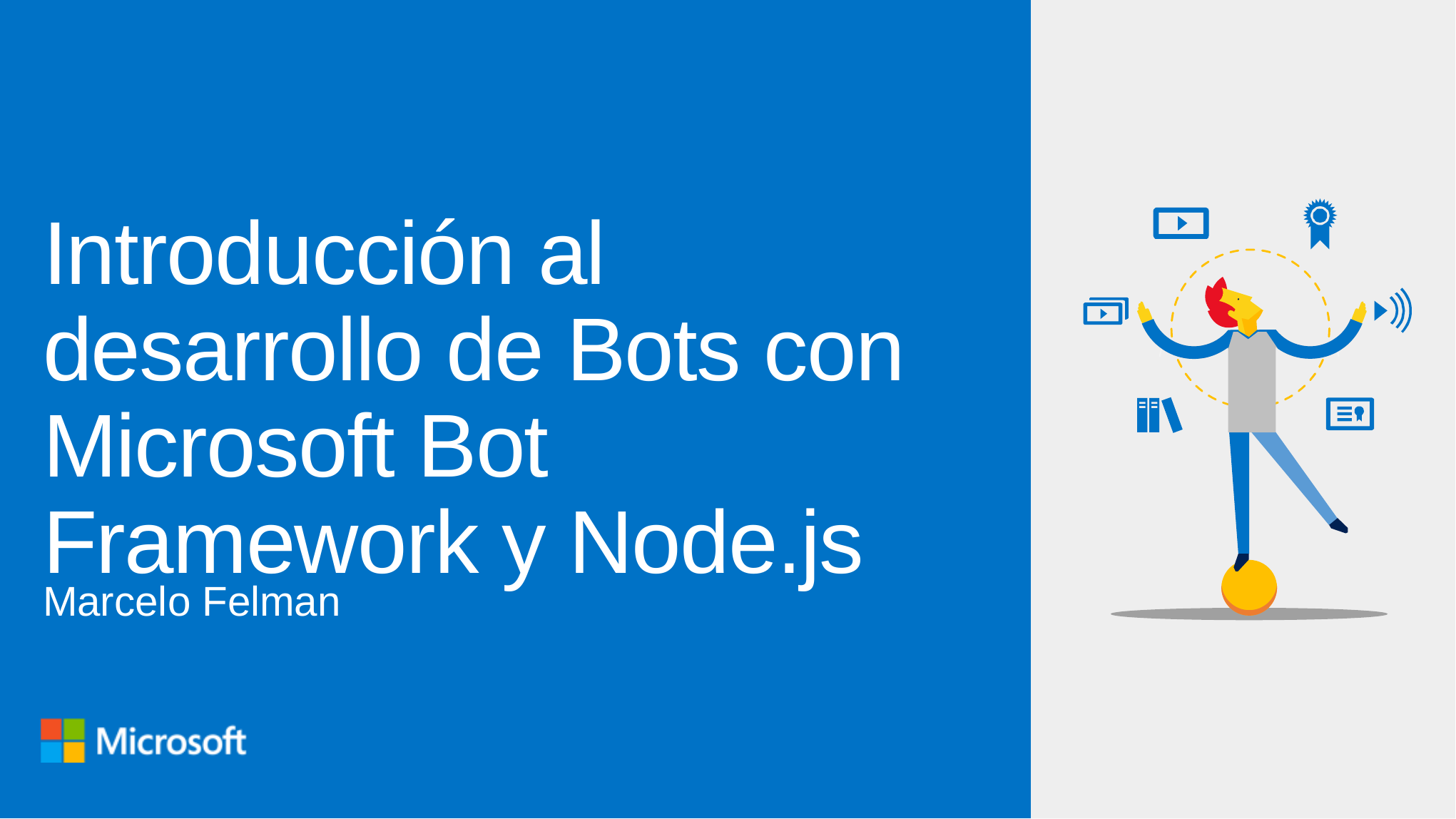

# Introducción al desarrollo de Bots con Microsoft Bot Framework y Node.js
Marcelo Felman